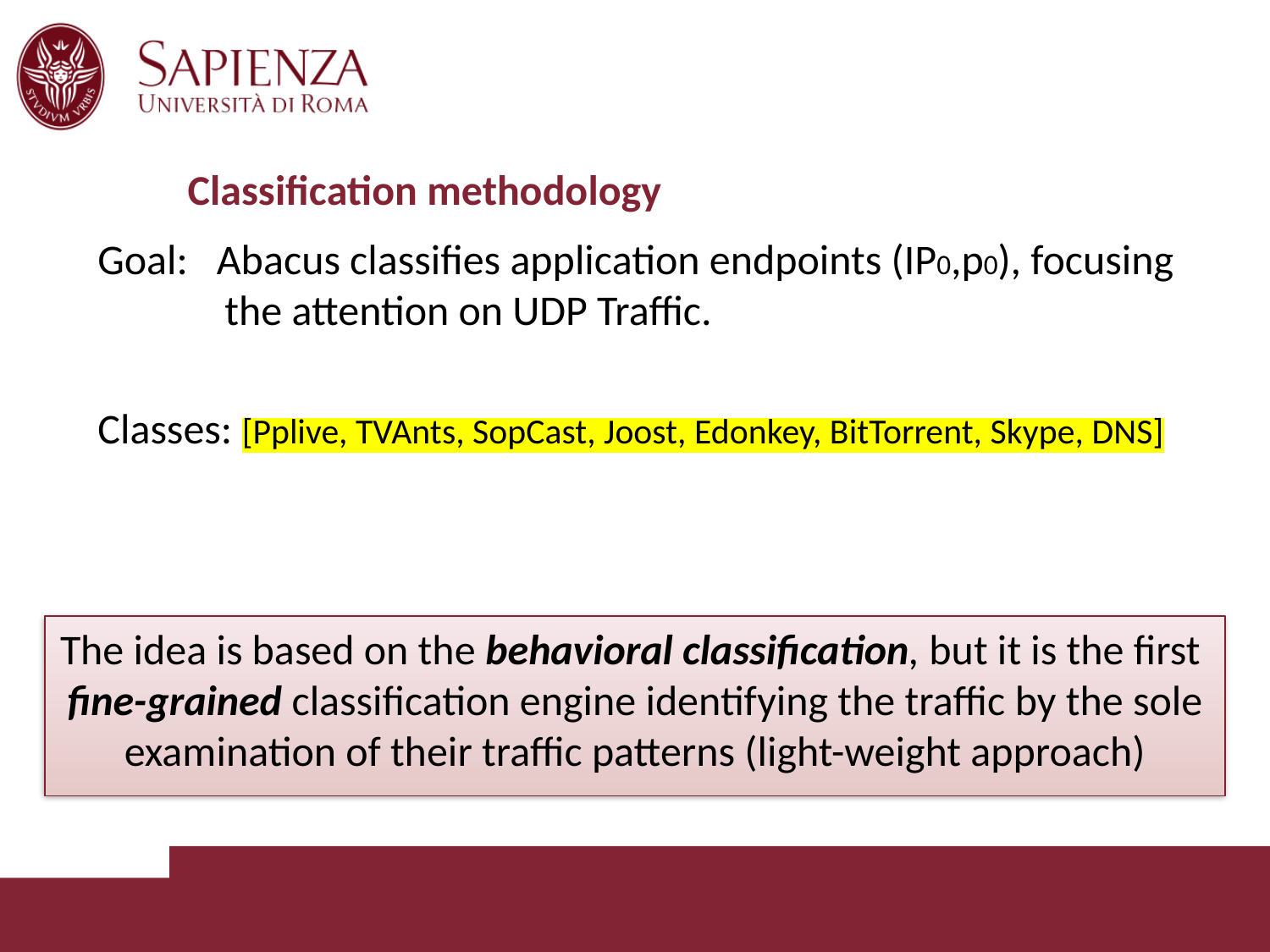

# Classification methodology
Goal:   Abacus classifies application endpoints (IP0,p0), focusing      	the attention on UDP Traffic.

Classes: [Pplive, TVAnts, SopCast, Joost, Edonkey, BitTorrent, Skype, DNS]
The idea is based on the behavioral classification, but it is the first  fine-grained classification engine identifying the traffic by the sole examination of their traffic patterns (light-weight approach)